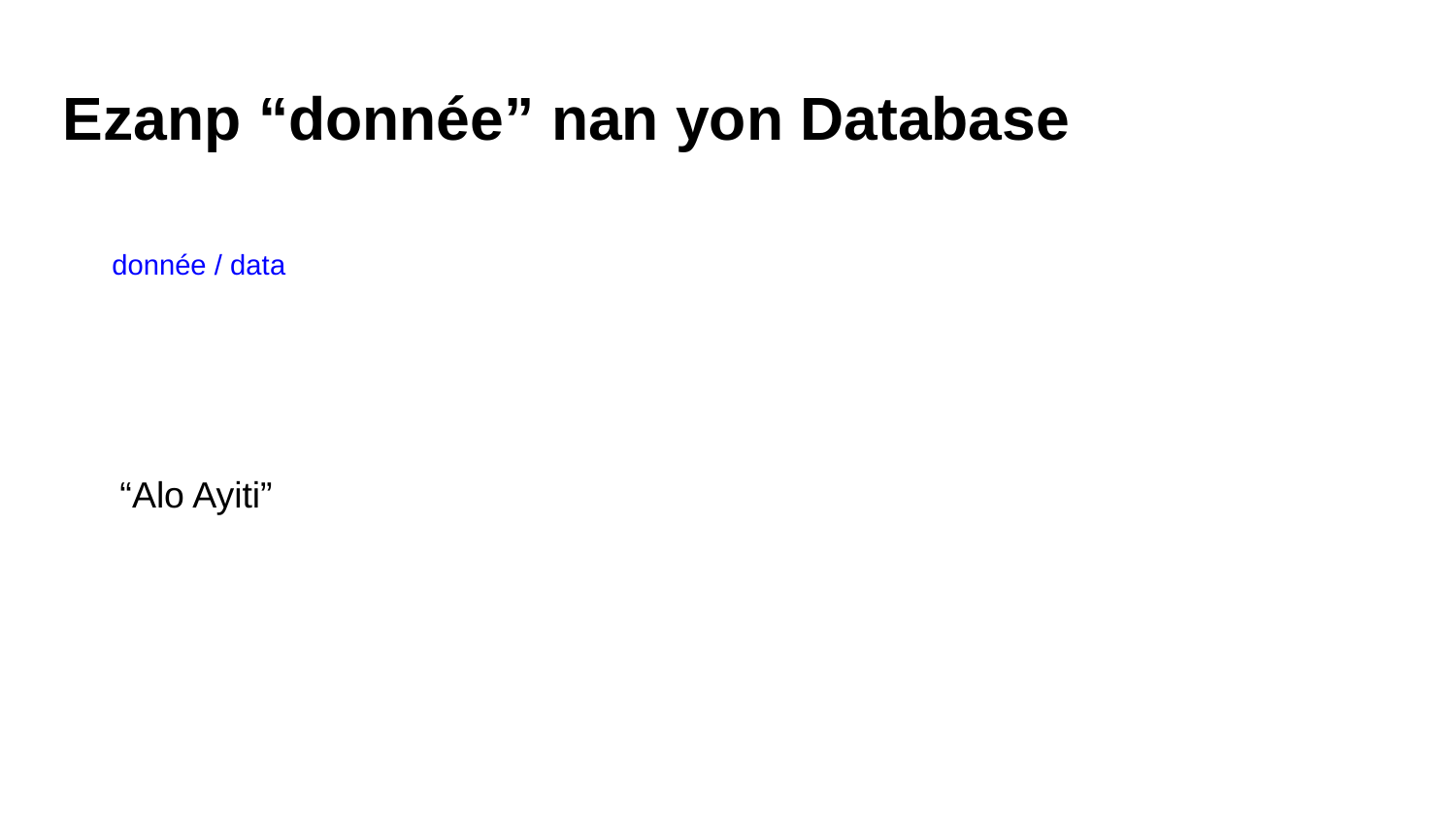

# Ezanp “donnée” nan yon Database
donnée / data
“Alo Ayiti”